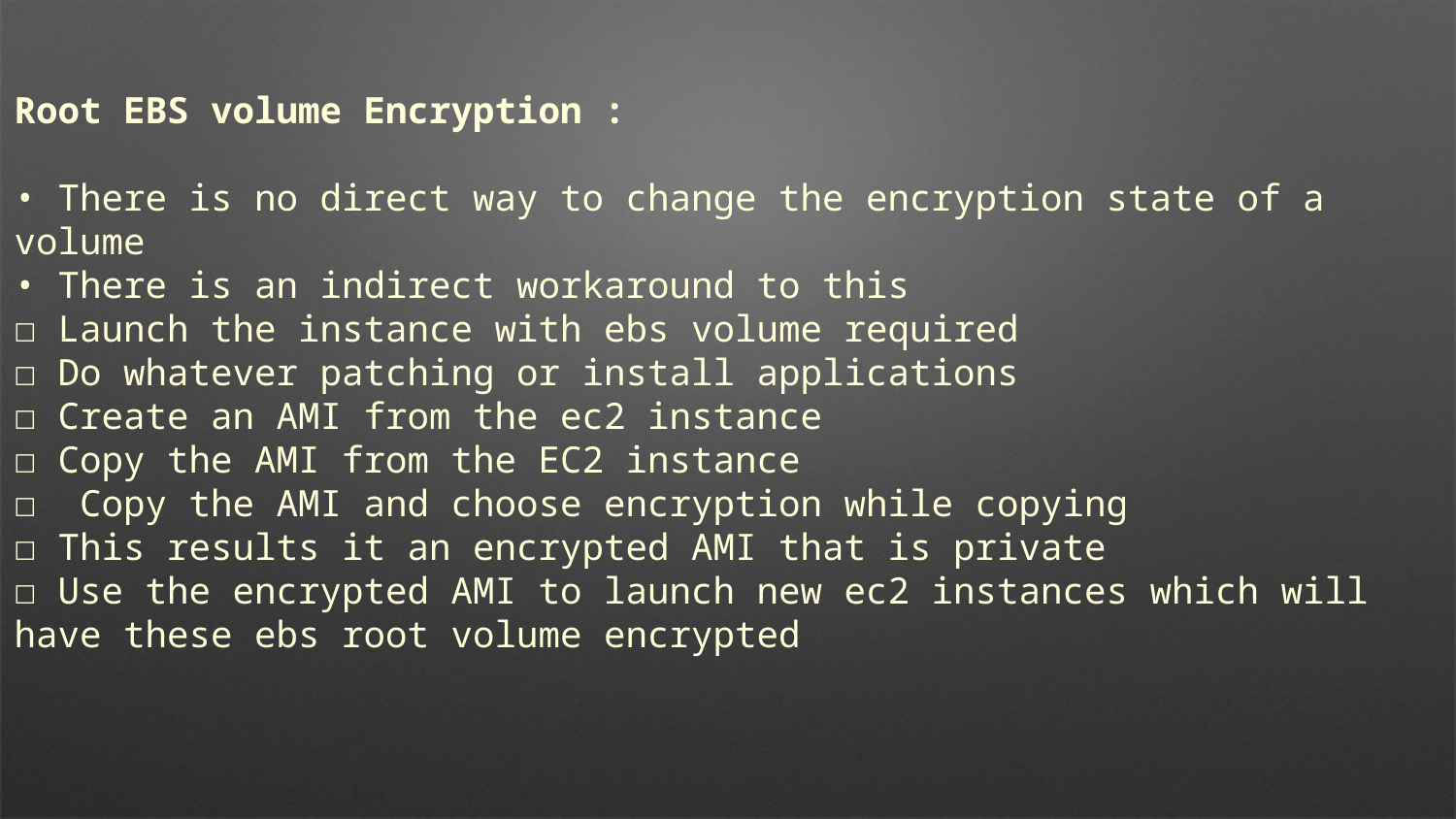

Root EBS volume Encryption :

• There is no direct way to change the encryption state of a volume
• There is an indirect workaround to this
☐ Launch the instance with ebs volume required
☐ Do whatever patching or install applications
☐ Create an AMI from the ec2 instance
☐ Copy the AMI from the EC2 instance
☐  Copy the AMI and choose encryption while copying
☐ This results it an encrypted AMI that is private
☐ Use the encrypted AMI to launch new ec2 instances which will have these ebs root volume encrypted